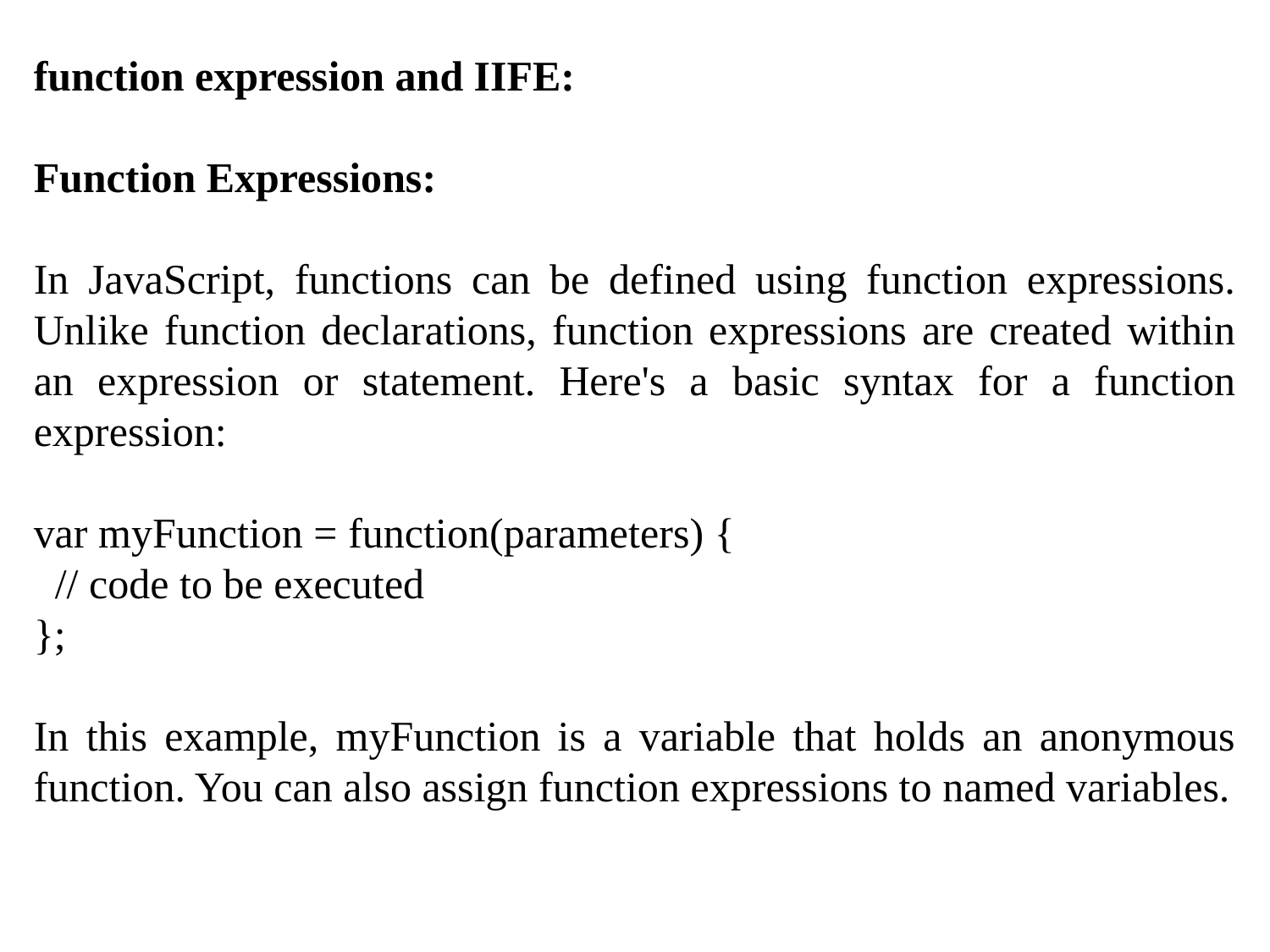

function expression and IIFE:

Function Expressions:

In JavaScript, functions can be defined using function expressions. Unlike function declarations, function expressions are created within an expression or statement. Here's a basic syntax for a function expression:

var myFunction = function(parameters) {
  // code to be executed
};

In this example, myFunction is a variable that holds an anonymous function. You can also assign function expressions to named variables.